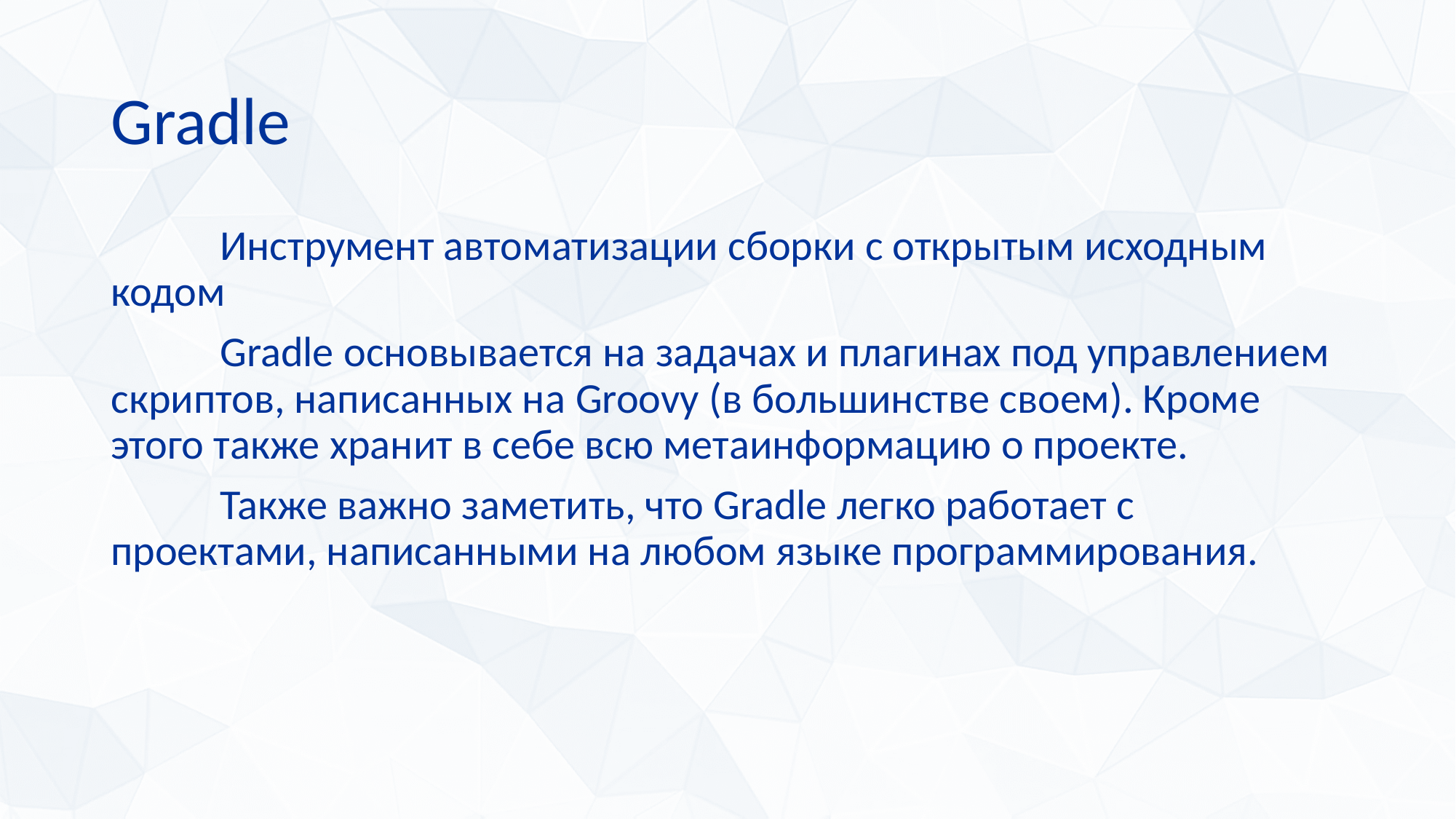

# Gradle
	Инструмент автоматизации сборки с открытым исходным кодом
	Gradle основывается на задачах и плагинах под управлением скриптов, написанных на Groovy (в большинстве своем). Кроме этого также хранит в себе всю метаинформацию о проекте.
	Также важно заметить, что Gradle легко работает с проектами, написанными на любом языке программирования.